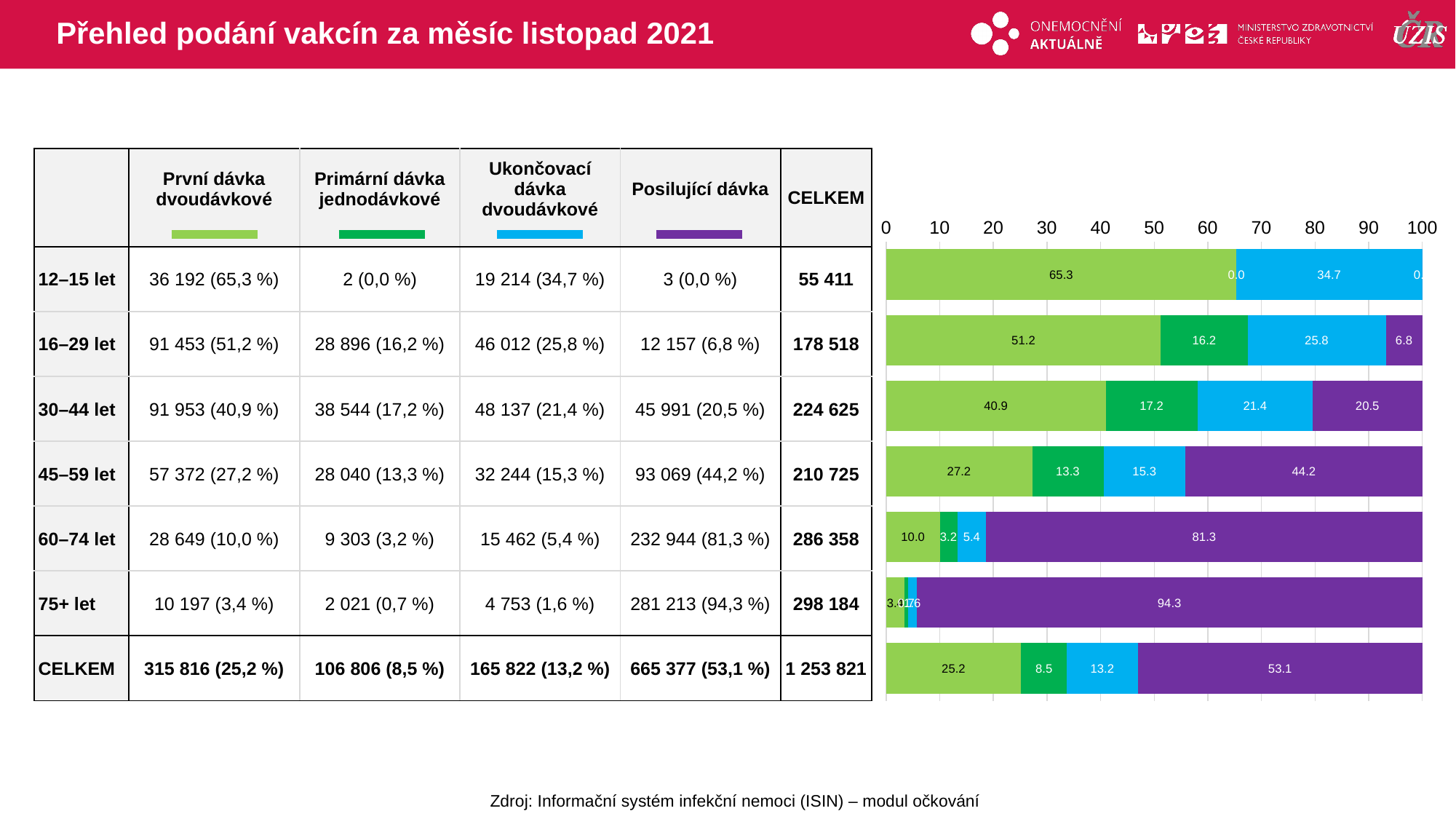

# Přehled podání vakcín za měsíc listopad 2021
|  | První dávka dvoudávkové | Primární dávka jednodávkové | Ukončovací dávka dvoudávkové | Posilující dávka | CELKEM |
| --- | --- | --- | --- | --- | --- |
| 12–15 let | 36 192 (65,3 %) | 2 (0,0 %) | 19 214 (34,7 %) | 3 (0,0 %) | 55 411 |
| 16–29 let | 91 453 (51,2 %) | 28 896 (16,2 %) | 46 012 (25,8 %) | 12 157 (6,8 %) | 178 518 |
| 30–44 let | 91 953 (40,9 %) | 38 544 (17,2 %) | 48 137 (21,4 %) | 45 991 (20,5 %) | 224 625 |
| 45–59 let | 57 372 (27,2 %) | 28 040 (13,3 %) | 32 244 (15,3 %) | 93 069 (44,2 %) | 210 725 |
| 60–74 let | 28 649 (10,0 %) | 9 303 (3,2 %) | 15 462 (5,4 %) | 232 944 (81,3 %) | 286 358 |
| 75+ let | 10 197 (3,4 %) | 2 021 (0,7 %) | 4 753 (1,6 %) | 281 213 (94,3 %) | 298 184 |
| CELKEM | 315 816 (25,2 %) | 106 806 (8,5 %) | 165 822 (13,2 %) | 665 377 (53,1 %) | 1 253 821 |

### Chart

| Category | První dávka dvoudávkové | Primární dávka jednodávkové | Ukončovací dávka dvoudávkové | Posilující dávka |
|---|---|---|---|---|
| 12–15 | 65.315551 | 0.0036094 | 34.675425 | 0.005414087 |
| 16–29 | 51.229008 | 16.186603 | 25.774432 | 6.809957539 |
| 30–44 | 40.936227 | 17.159265 | 21.429939 | 20.47456873 |
| 45–59 | 27.226005 | 13.306442 | 15.301459 | 44.16609325 |
| 60–74 | 10.00461 | 3.2487306 | 5.3995348 | 81.34712493 |
| 75+ | 3.4197006 | 0.6777694 | 1.5939822 | 94.30854774 |
| CELKEM | 25.188284 | 8.5184408 | 13.225333 | 53.06794192 |
Zdroj: Informační systém infekční nemoci (ISIN) – modul očkování